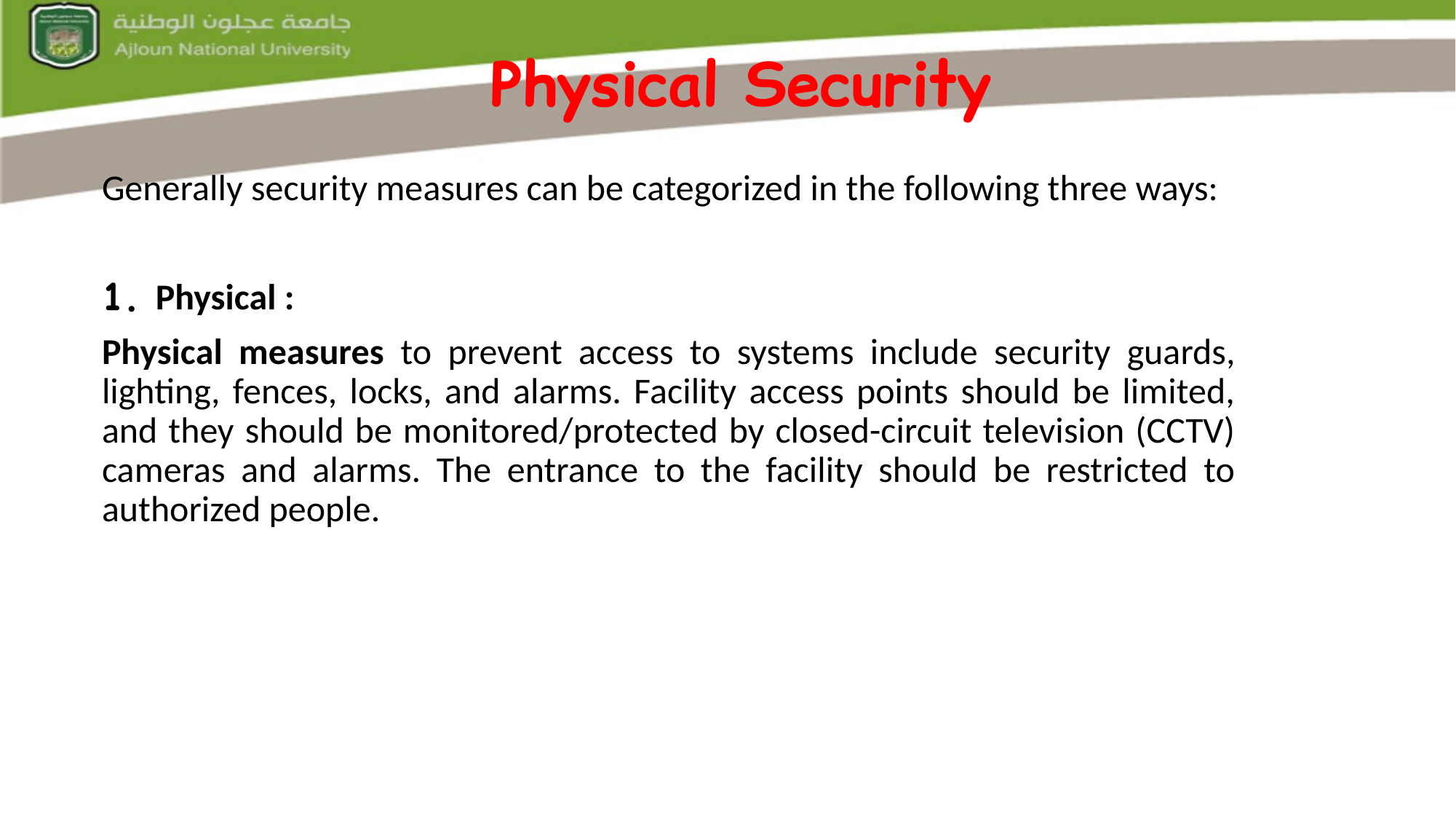

Physical Security
Generally security measures can be categorized in the following three ways:

1. Physical :
Physical measures to prevent access to systems include security guards, lighting, fences, locks, and alarms. Facility access points should be limited, and they should be monitored/protected by closed-circuit television (CCTV) cameras and alarms. The entrance to the facility should be restricted to authorized people.